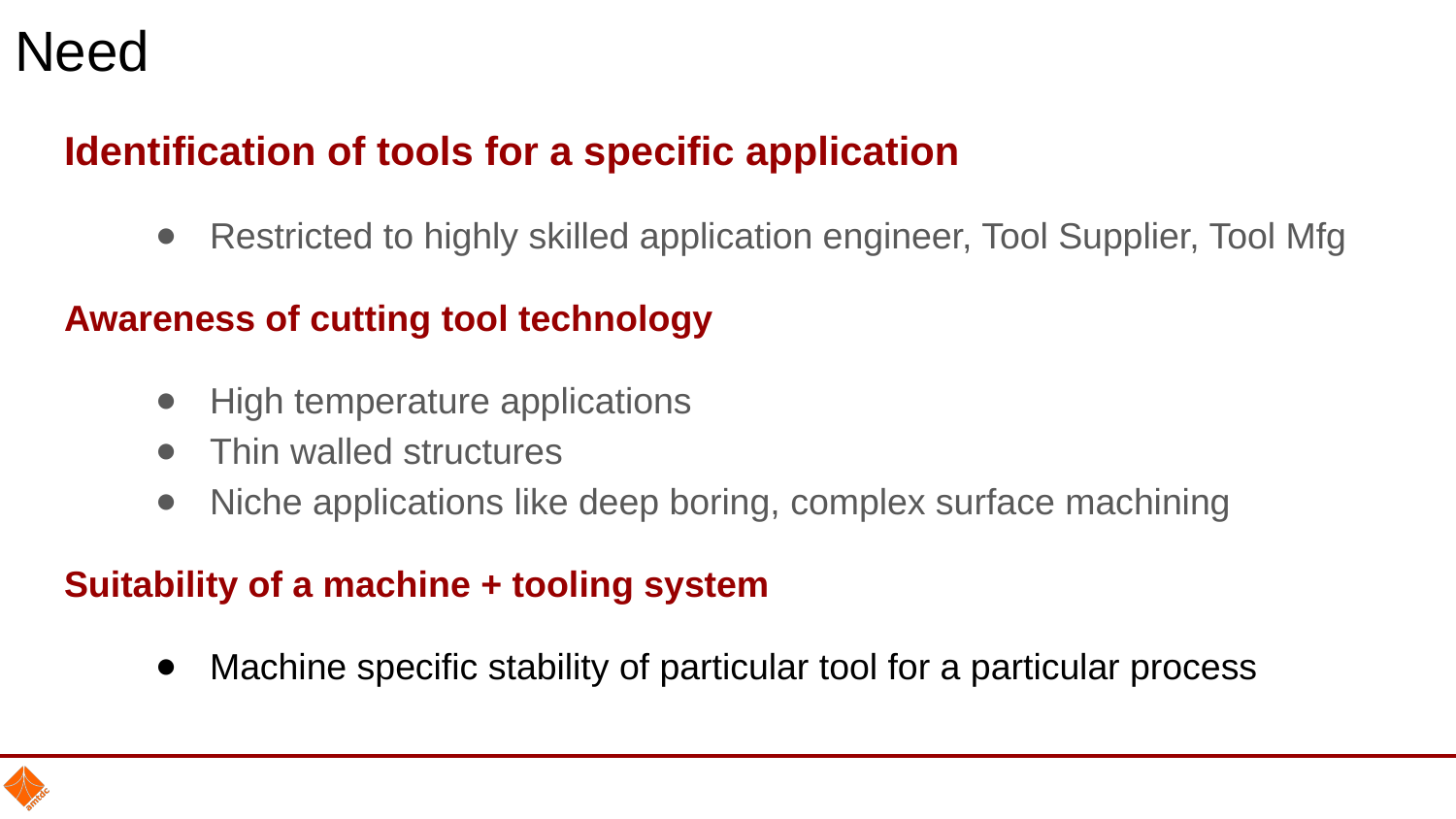

# Need
Identification of tools for a specific application
Restricted to highly skilled application engineer, Tool Supplier, Tool Mfg
Awareness of cutting tool technology
High temperature applications
Thin walled structures
Niche applications like deep boring, complex surface machining
Suitability of a machine + tooling system
Machine specific stability of particular tool for a particular process